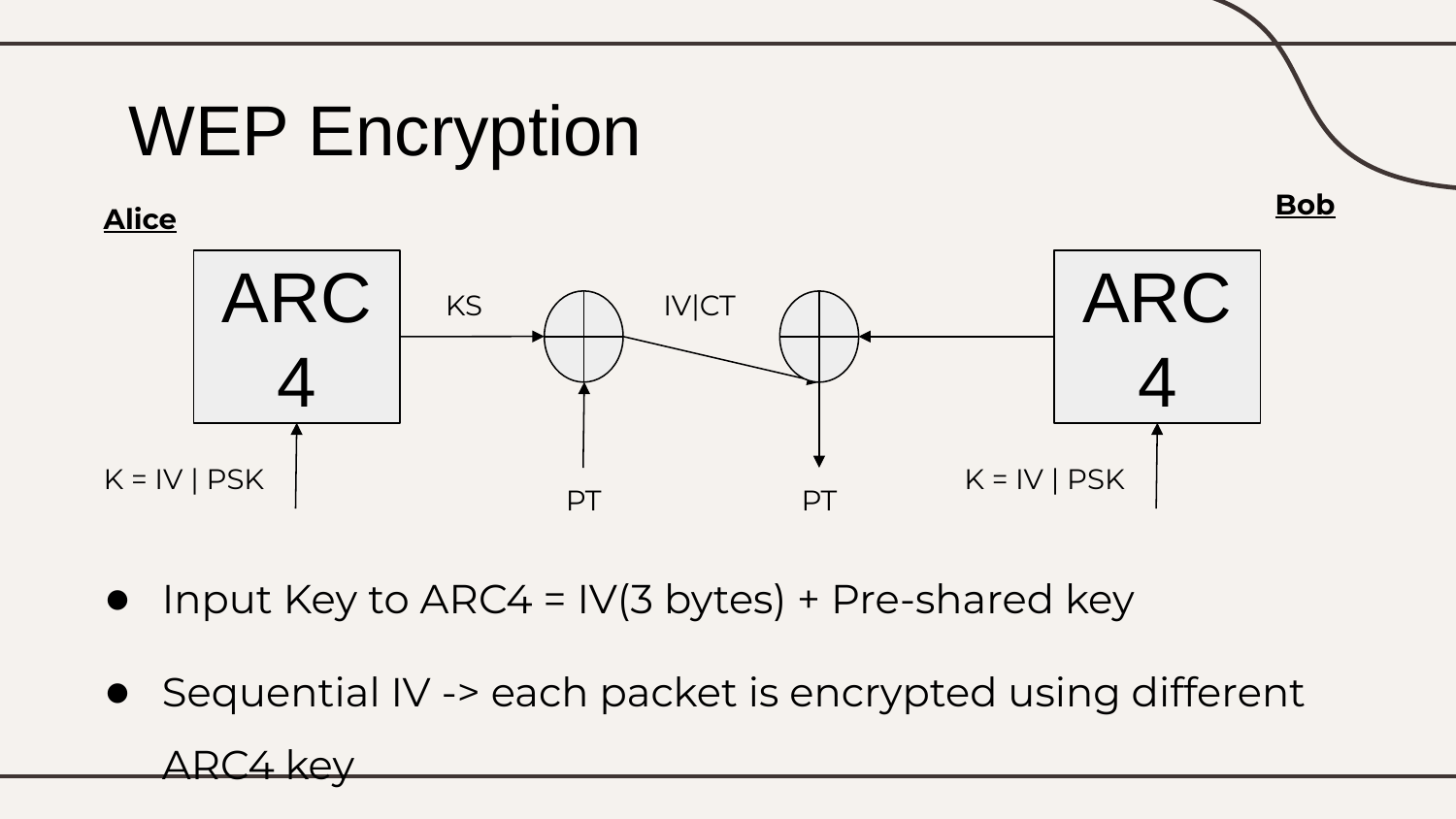

# WEP Encryption
Bob
Alice
ARC4
ARC4
KS
IV|CT

K = IV | PSK
K = IV | PSK
PT
PT
Input Key to ARC4 = IV(3 bytes) + Pre-shared key
Sequential IV -> each packet is encrypted using different ARC4 key